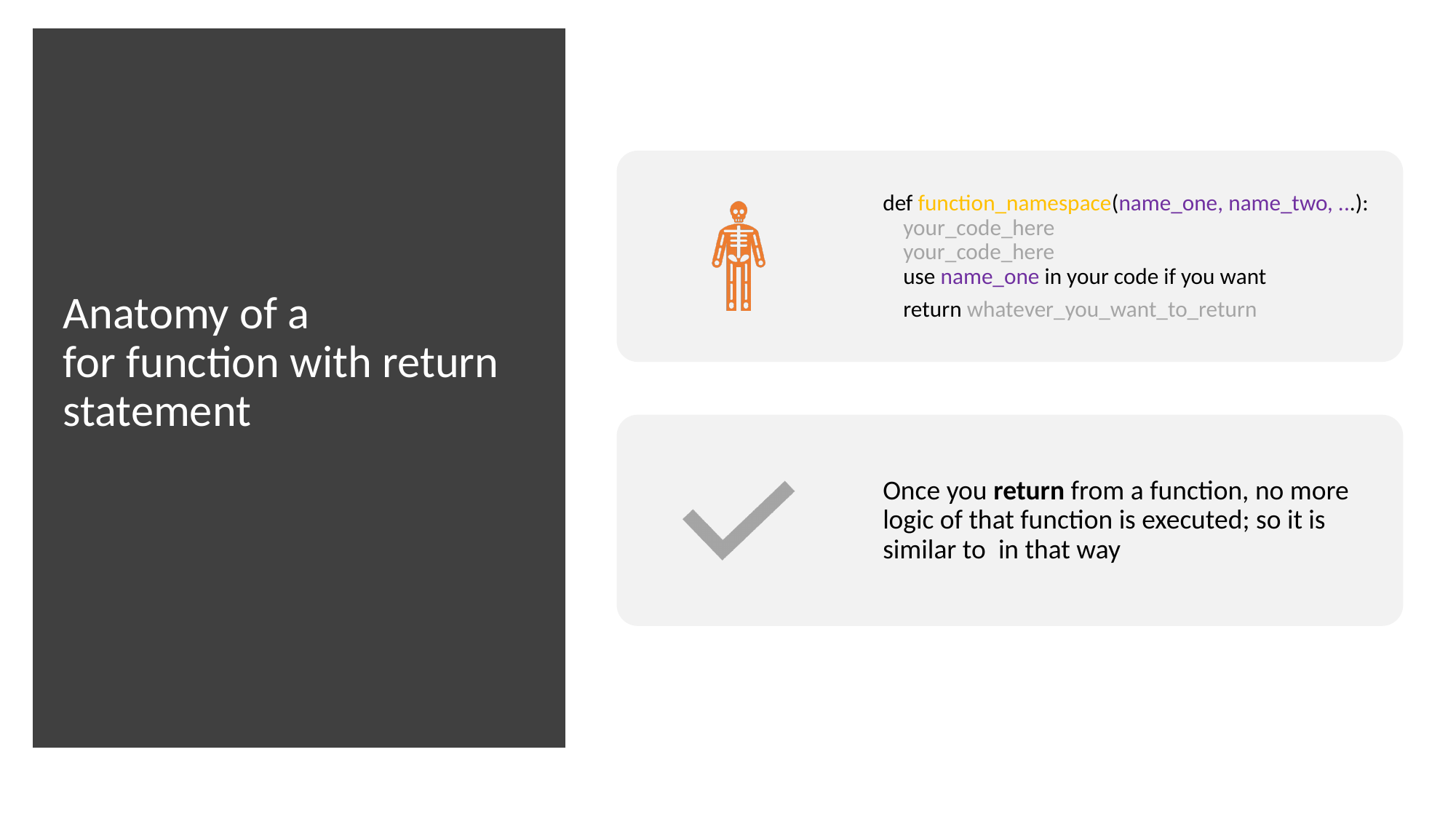

def function_namespace(name_one, name_two, ...):
    your_code_here
    your_code_here
    use name_one in your code if you want
    return whatever_you_want_to_return
Once you return from a function, no more logic of that function is executed; so it is similar to  in that way
# Anatomy of a  for function with return statement